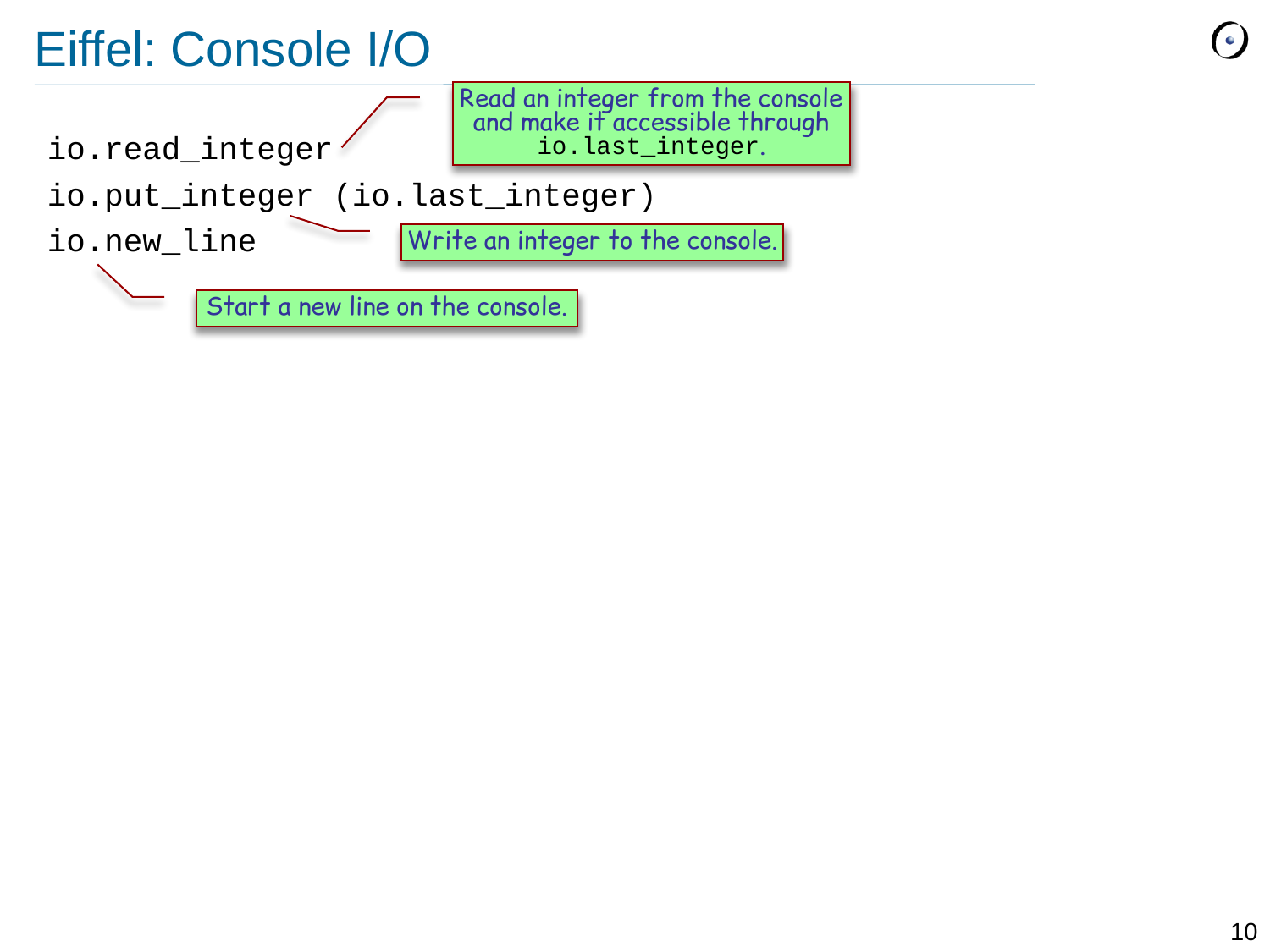

# Eiffel: Console I/O
Read an integer from the console and make it accessible through io.last_integer.
io.read_integer
io.put_integer (io.last_integer)
io.new_line

Write an integer to the console.
Start a new line on the console.